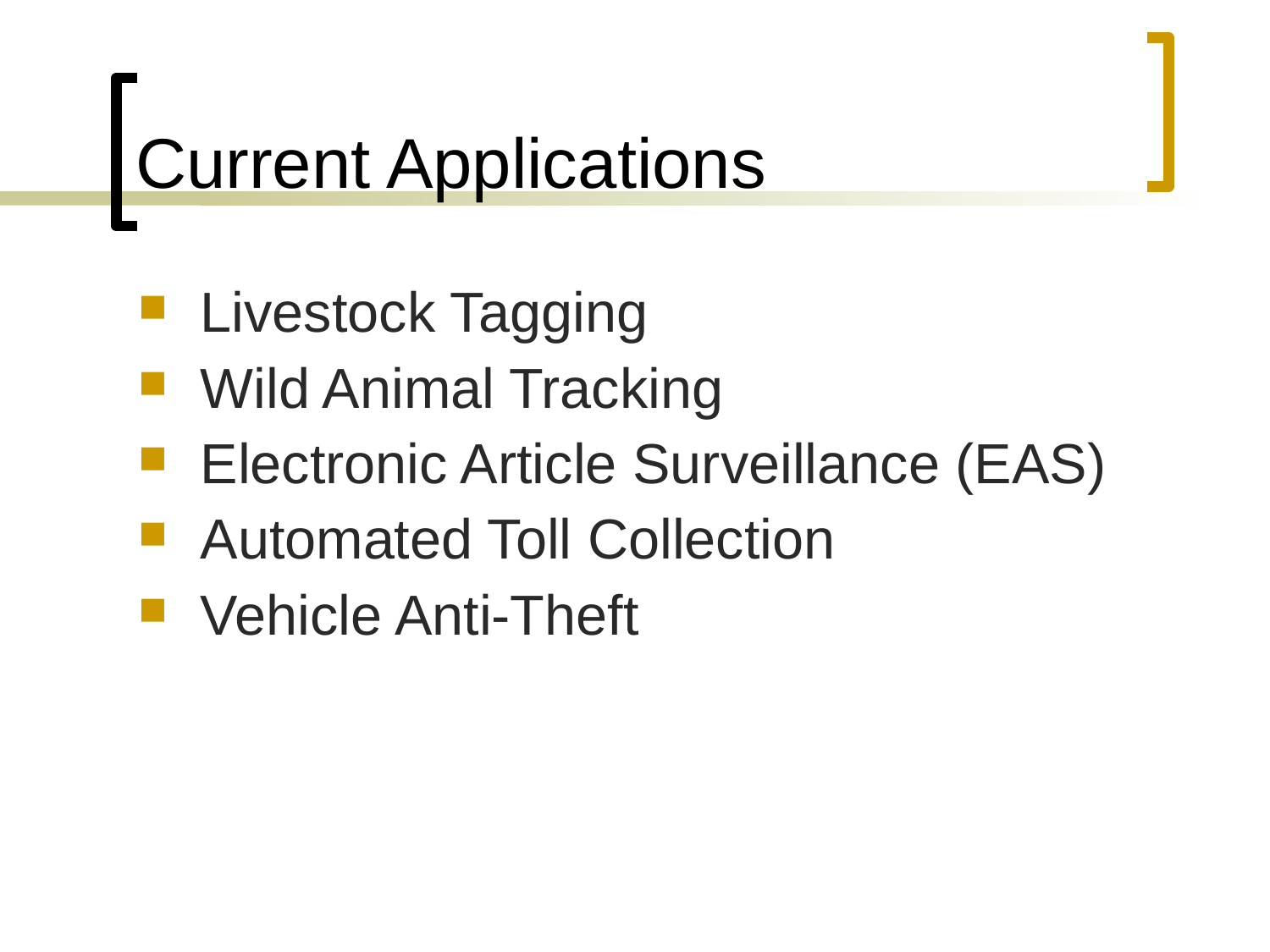

Current Applications
Livestock Tagging
Wild Animal Tracking
Electronic Article Surveillance (EAS)
Automated Toll Collection
Vehicle Anti-Theft